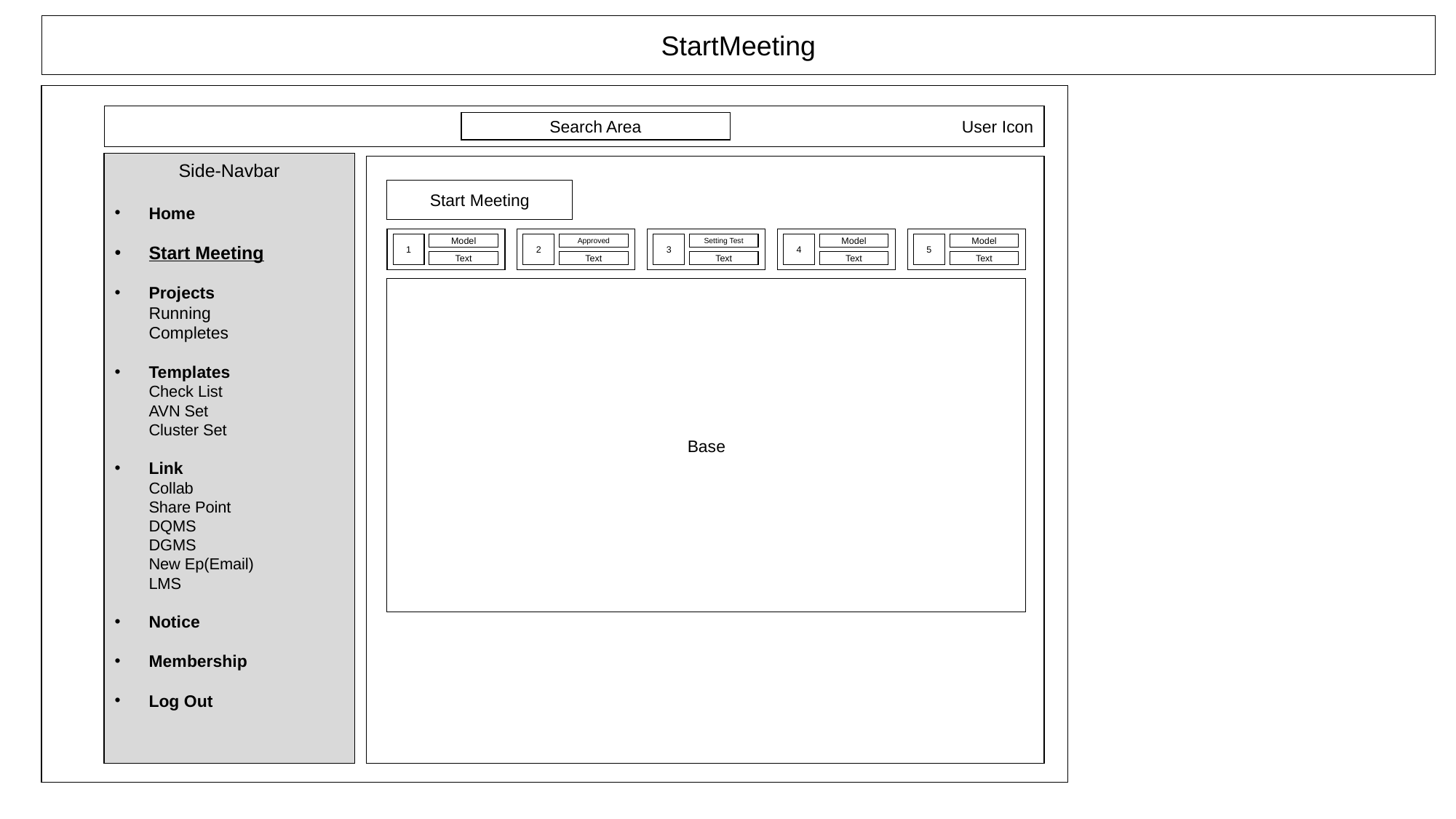

StartMeeting
User Icon
Search Area
Side-Navbar

Home

Start Meeting
Projects
Running
Completes

Templates
Check List
AVN Set
Cluster Set

Link
Collab
Share Point
DQMS
DGMS
New Ep(Email)
LMS
Notice
Membership

Log Out

Start Meeting

1
Model
Text

2
Approved
Text

3
Setting Test
Text

4
Model
Text

5
Model
Text
Base